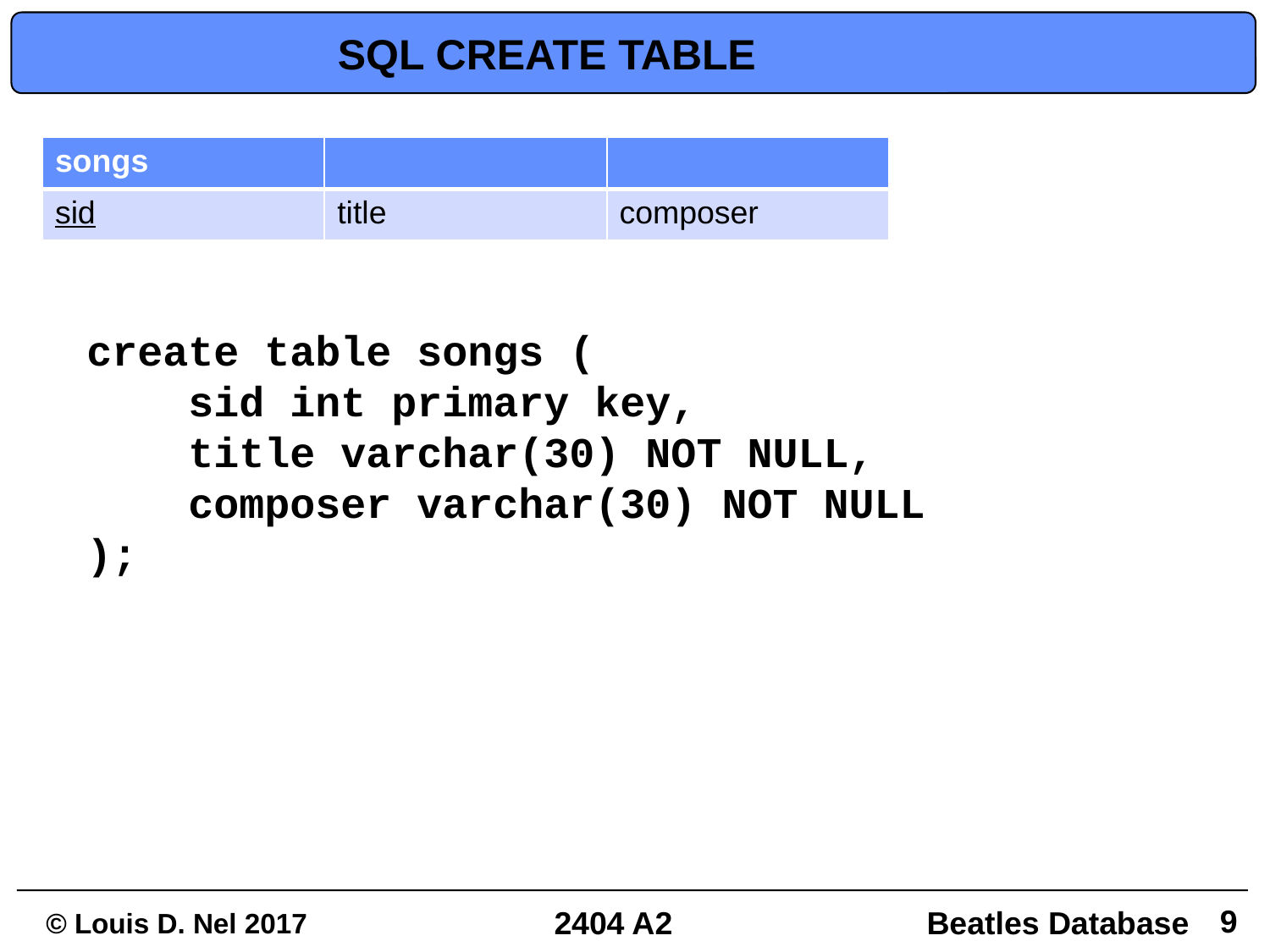

# SQL CREATE TABLE
| songs |  |  |
| --- | --- | --- |
| sid | title | composer |
create table songs (
    sid int primary key,
    title varchar(30) NOT NULL,
    composer varchar(30) NOT NULL
);